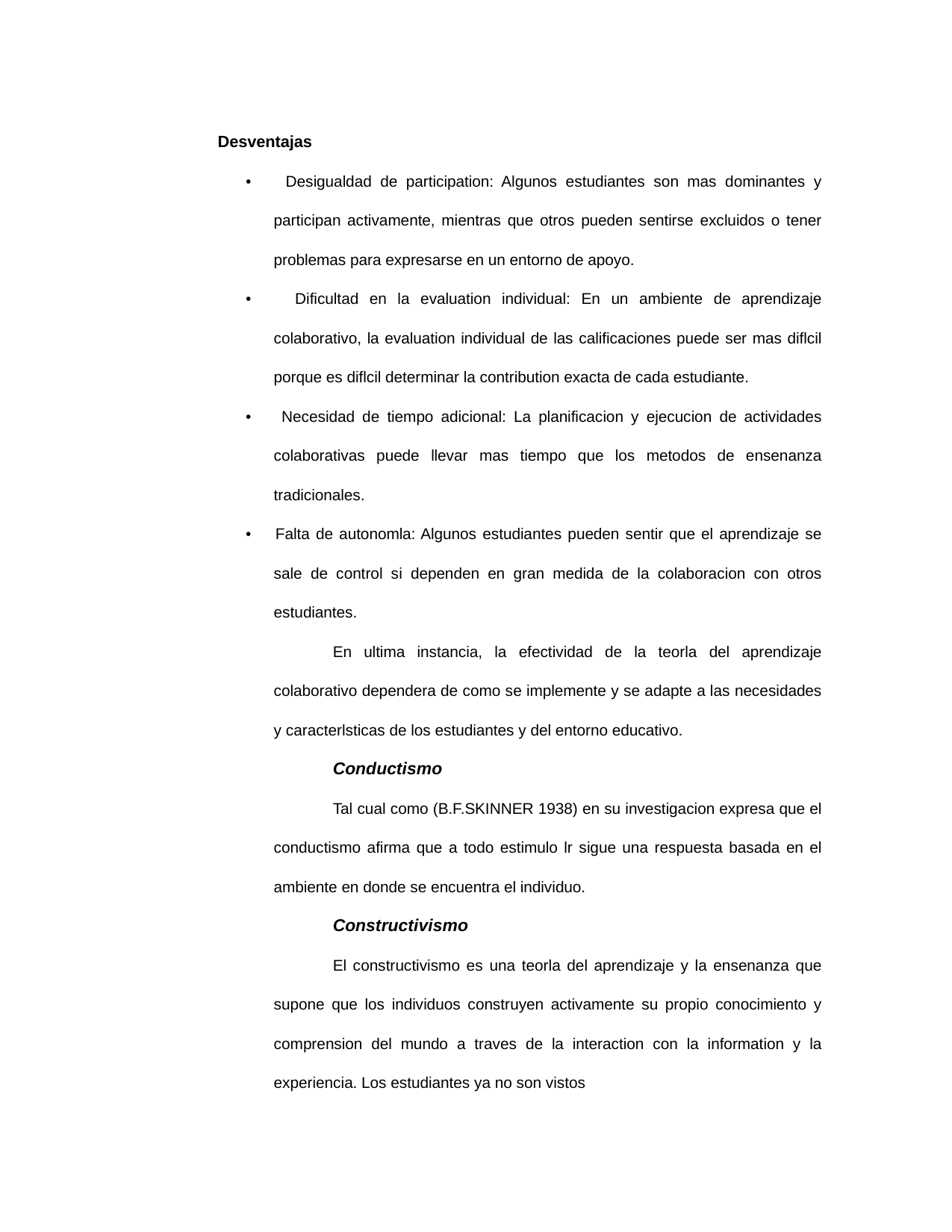

Desventajas
•    Desigualdad de participation: Algunos estudiantes son mas dominantes y participan activamente, mientras que otros pueden sentirse excluidos o tener problemas para expresarse en un entorno de apoyo.
•    Dificultad en la evaluation individual: En un ambiente de aprendizaje colaborativo, la evaluation individual de las calificaciones puede ser mas diflcil porque es diflcil determinar la contribution exacta de cada estudiante.
•    Necesidad de tiempo adicional: La planificacion y ejecucion de actividades colaborativas puede llevar mas tiempo que los metodos de ensenanza tradicionales.
•    Falta de autonomla: Algunos estudiantes pueden sentir que el aprendizaje se sale de control si dependen en gran medida de la colaboracion con otros estudiantes.
En ultima instancia, la efectividad de la teorla del aprendizaje colaborativo dependera de como se implemente y se adapte a las necesidades y caracterlsticas de los estudiantes y del entorno educativo.
Conductismo
Tal cual como (B.F.SKINNER 1938) en su investigacion expresa que el conductismo afirma que a todo estimulo lr sigue una respuesta basada en el ambiente en donde se encuentra el individuo.
Constructivismo
El constructivismo es una teorla del aprendizaje y la ensenanza que supone que los individuos construyen activamente su propio conocimiento y comprension del mundo a traves de la interaction con la information y la experiencia. Los estudiantes ya no son vistos